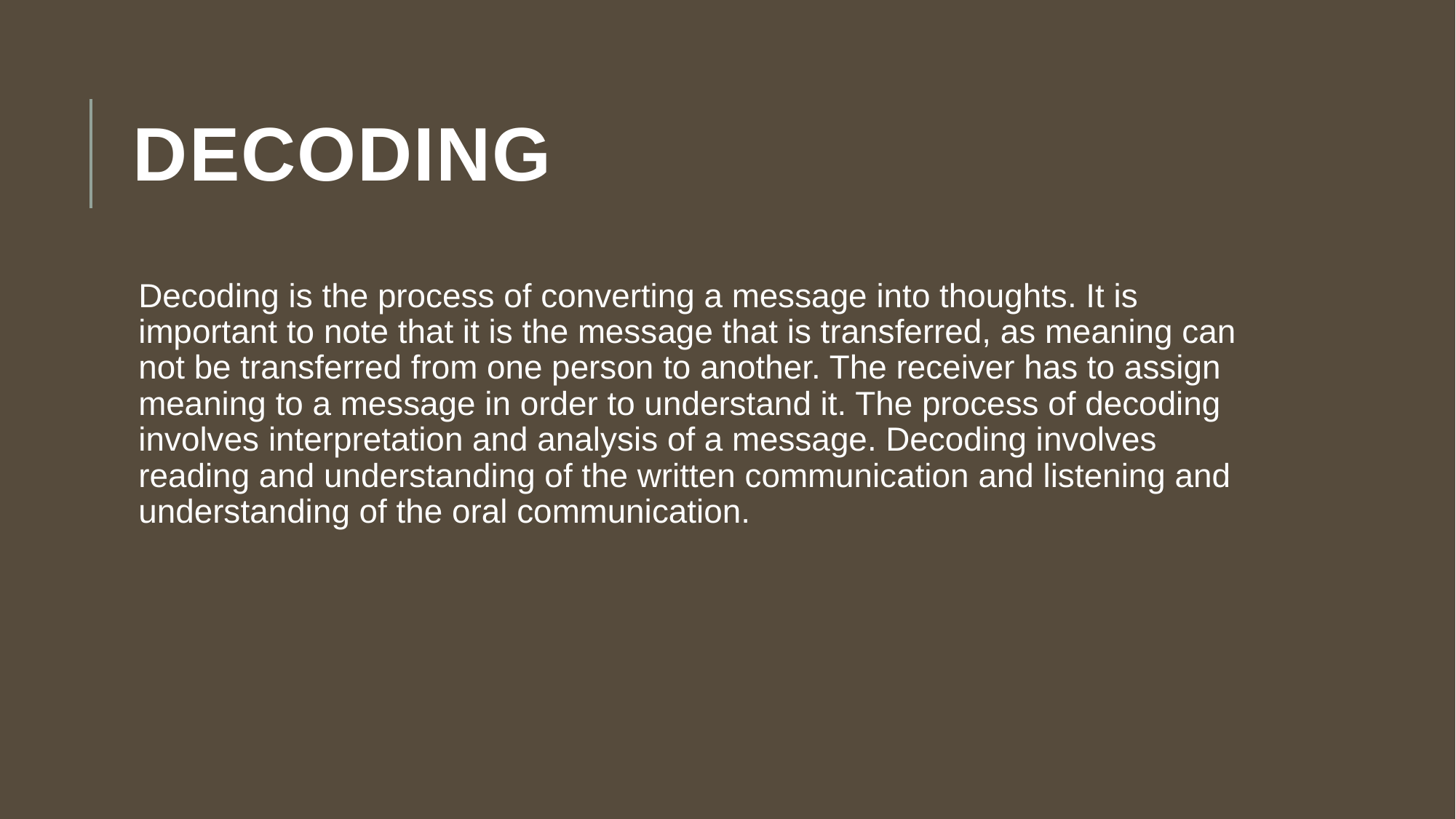

# Decoding
Decoding is the process of converting a message into thoughts. It is important to note that it is the message that is transferred, as meaning can not be transferred from one person to another. The receiver has to assign meaning to a message in order to understand it. The process of decoding involves interpretation and analysis of a message. Decoding involves reading and understanding of the written communication and listening and understanding of the oral communication.